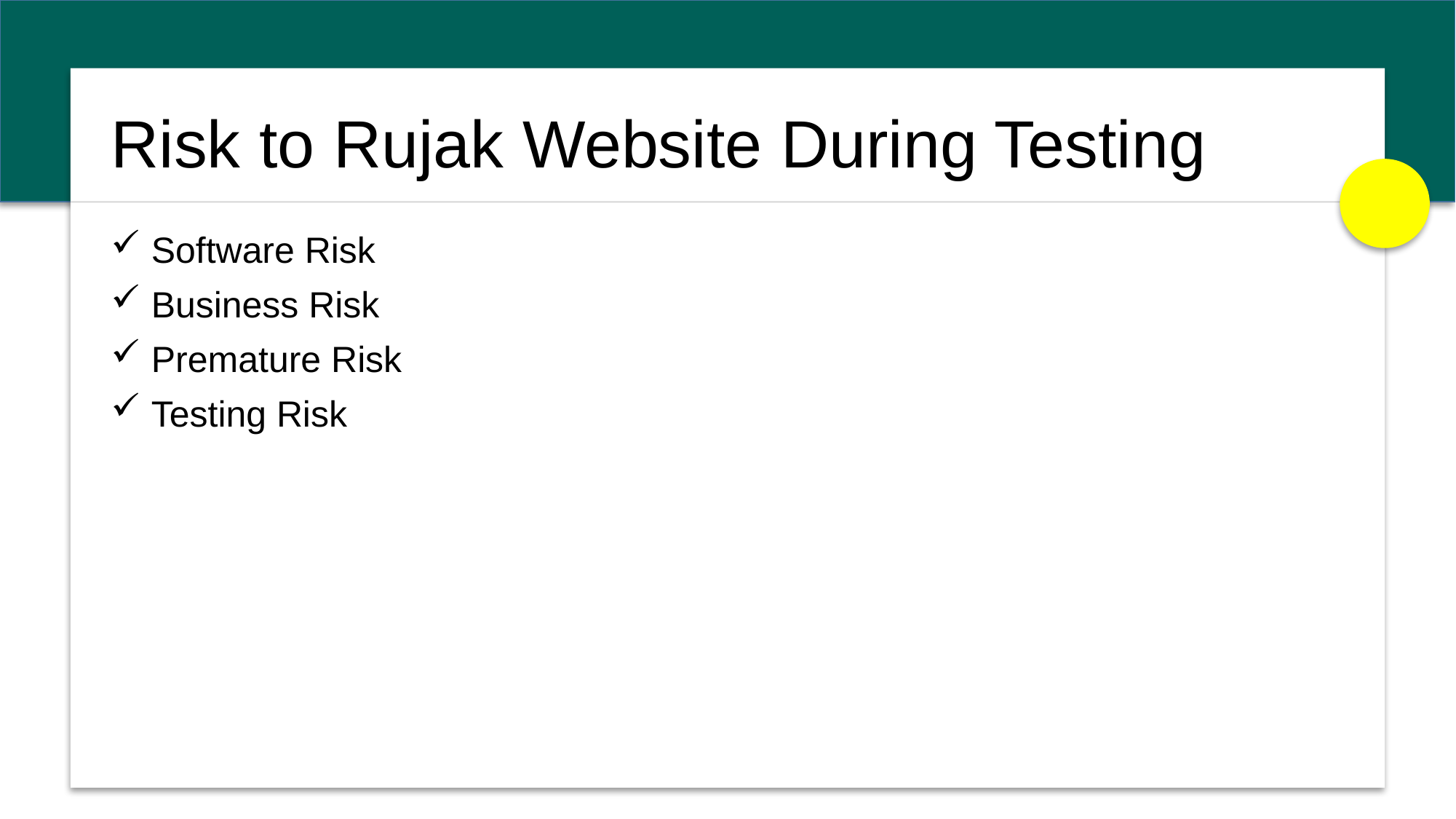

# Risk to Rujak Website During Testing

 Software Risk
 Business Risk
 Premature Risk
 Testing Risk